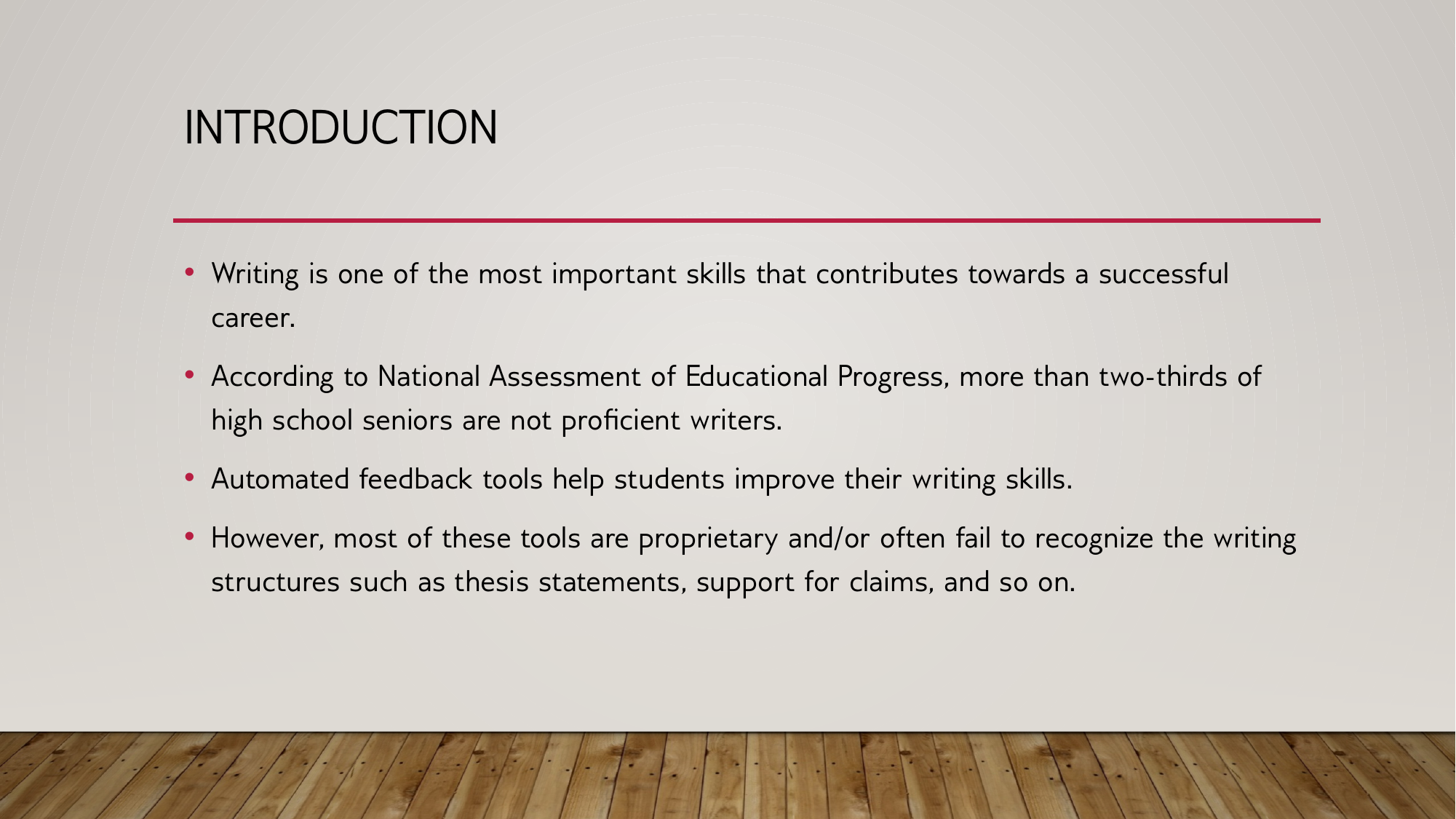

# Introduction
Writing is one of the most important skills that contributes towards a successful career.
According to National Assessment of Educational Progress, more than two-thirds of high school seniors are not proficient writers.
Automated feedback tools help students improve their writing skills.
However, most of these tools are proprietary and/or often fail to recognize the writing structures such as thesis statements, support for claims, and so on.